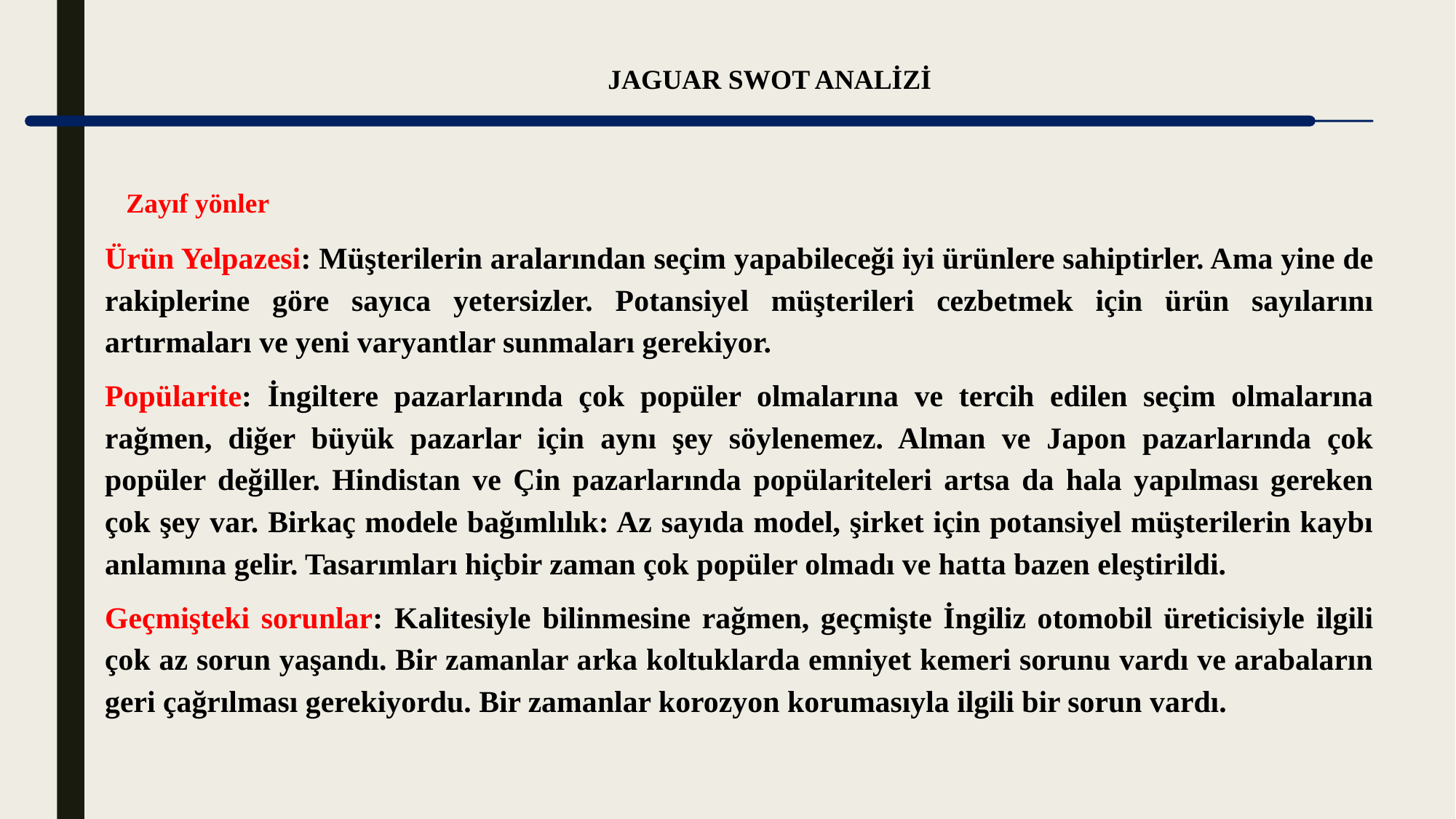

JAGUAR SWOT ANALİZİ

Zayıf yönler
Ürün Yelpazesi: Müşterilerin aralarından seçim yapabileceği iyi ürünlere sahiptirler. Ama yine de rakiplerine göre sayıca yetersizler. Potansiyel müşterileri cezbetmek için ürün sayılarını artırmaları ve yeni varyantlar sunmaları gerekiyor.
Popülarite: İngiltere pazarlarında çok popüler olmalarına ve tercih edilen seçim olmalarına rağmen, diğer büyük pazarlar için aynı şey söylenemez. Alman ve Japon pazarlarında çok popüler değiller. Hindistan ve Çin pazarlarında popülariteleri artsa da hala yapılması gereken çok şey var. Birkaç modele bağımlılık: Az sayıda model, şirket için potansiyel müşterilerin kaybı anlamına gelir. Tasarımları hiçbir zaman çok popüler olmadı ve hatta bazen eleştirildi.
Geçmişteki sorunlar: Kalitesiyle bilinmesine rağmen, geçmişte İngiliz otomobil üreticisiyle ilgili çok az sorun yaşandı. Bir zamanlar arka koltuklarda emniyet kemeri sorunu vardı ve arabaların geri çağrılması gerekiyordu. Bir zamanlar korozyon korumasıyla ilgili bir sorun vardı.